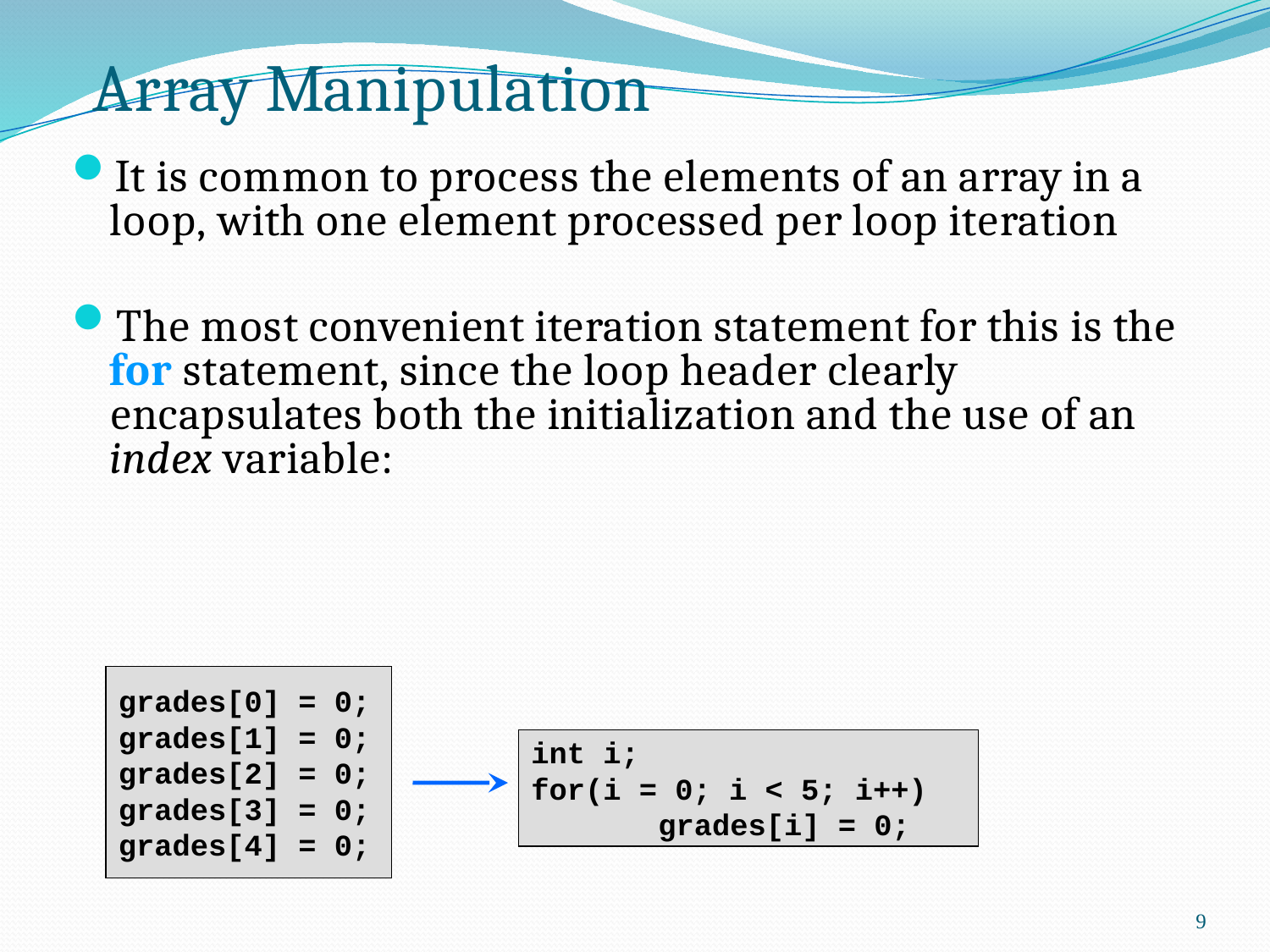

# Array Manipulation
It is common to process the elements of an array in a loop, with one element processed per loop iteration

The most convenient iteration statement for this is the for statement, since the loop header clearly encapsulates both the initialization and the use of an index variable:
grades[0] = 0;
grades[1] = 0;
grades[2] = 0;
grades[3] = 0;
grades[4] = 0;
int i;
for(i = 0; i < 5; i++)
	grades[i] = 0;

9